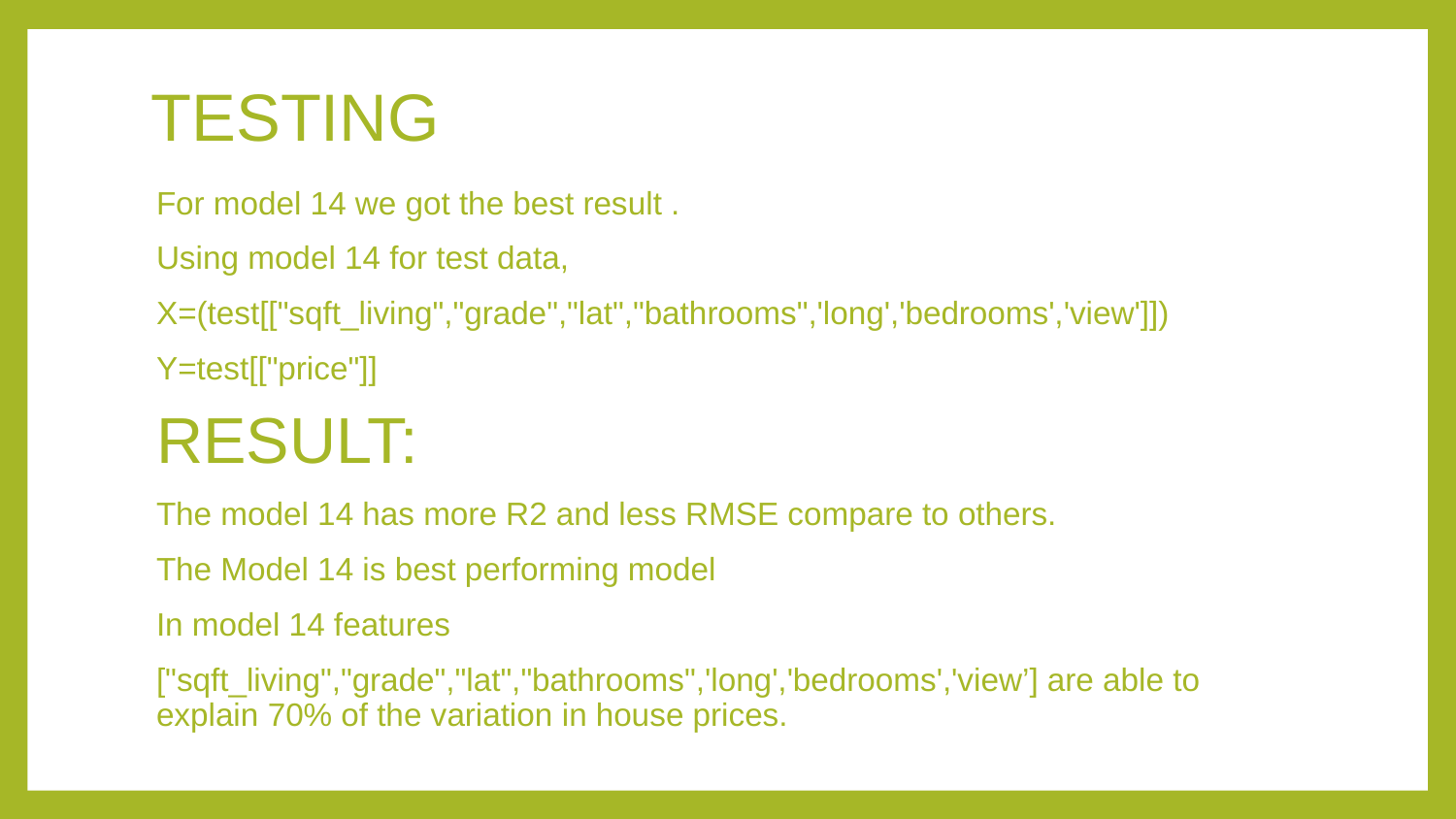

# TESTING
For model 14 we got the best result .
Using model 14 for test data,
X=(test[["sqft_living","grade","lat","bathrooms",'long','bedrooms','view']])
Y=test[["price"]]
RESULT:
The model 14 has more R2 and less RMSE compare to others.
The Model 14 is best performing model
In model 14 features
["sqft_living","grade","lat","bathrooms",'long','bedrooms','view’] are able to explain 70% of the variation in house prices.